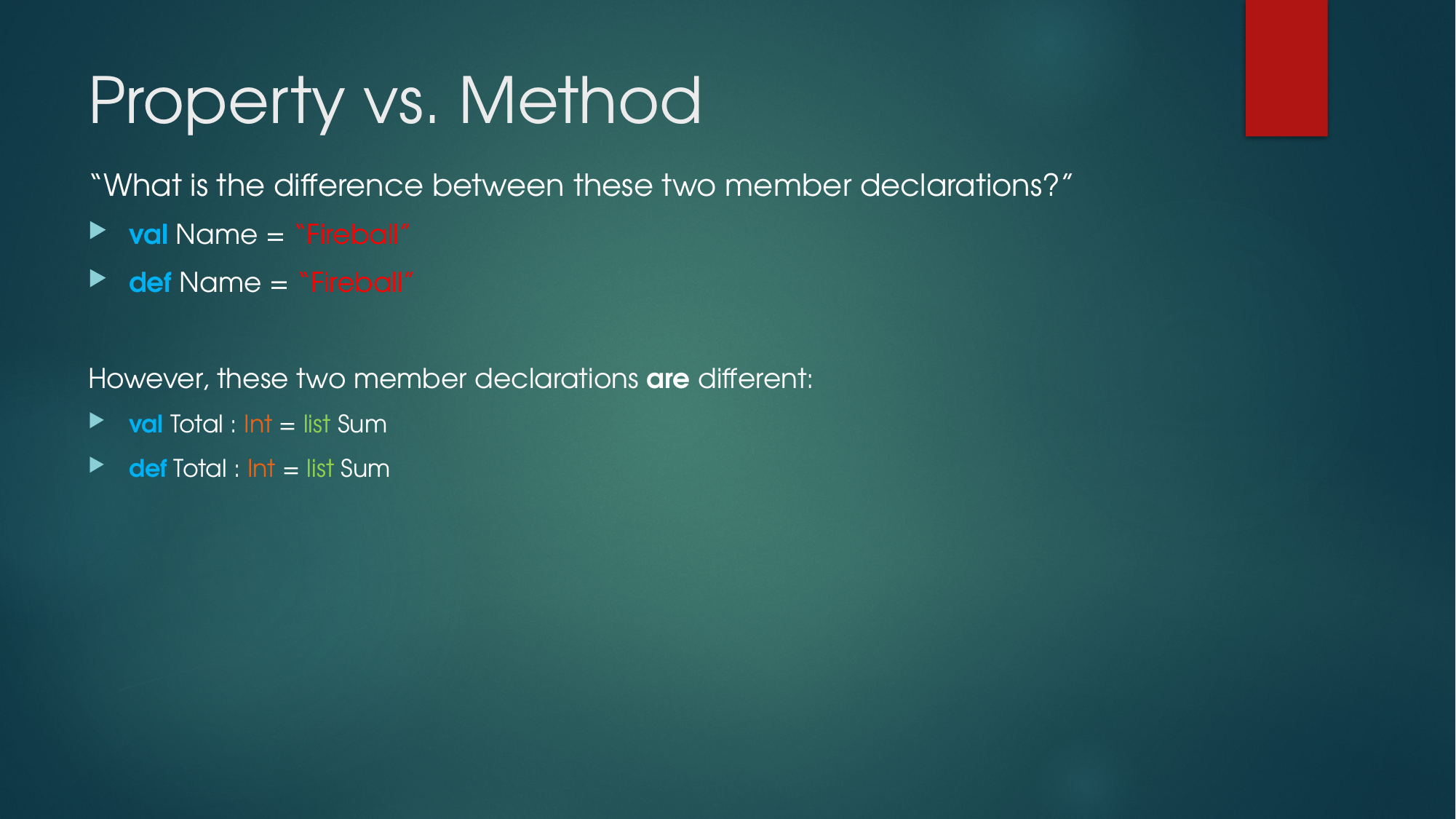

# Property vs. Method
“What is the difference between these two member declarations?”
val Name = “Fireball”
def Name = “Fireball”

However, these two member declarations are different:
val Total : Int = list Sum
def Total : Int = list Sum